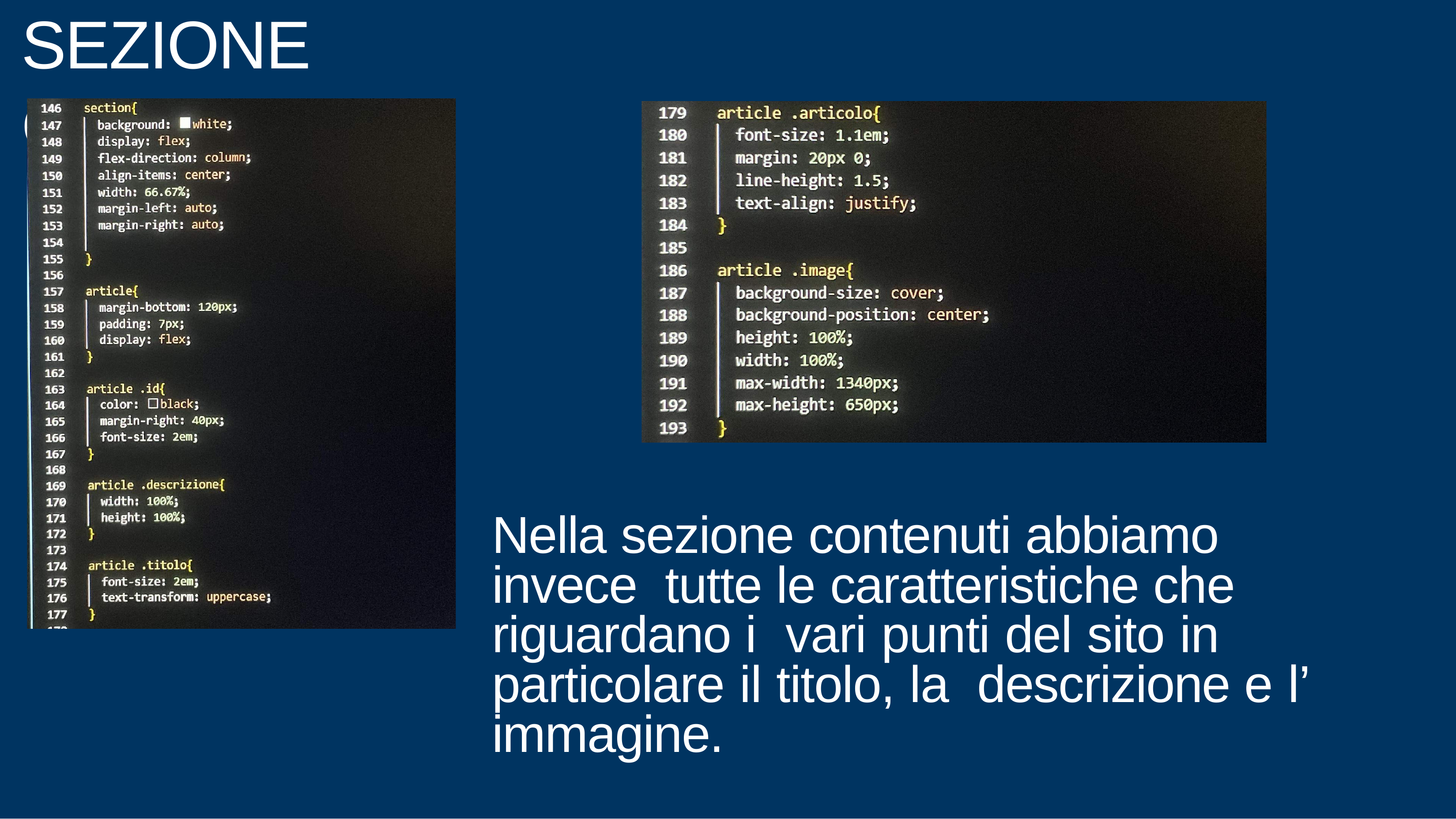

# SEZIONE CONTENUTI

Nella sezione contenuti abbiamo invece  tutte le caratteristiche che riguardano i  vari punti del sito in particolare il titolo, la  descrizione e l’ immagine.